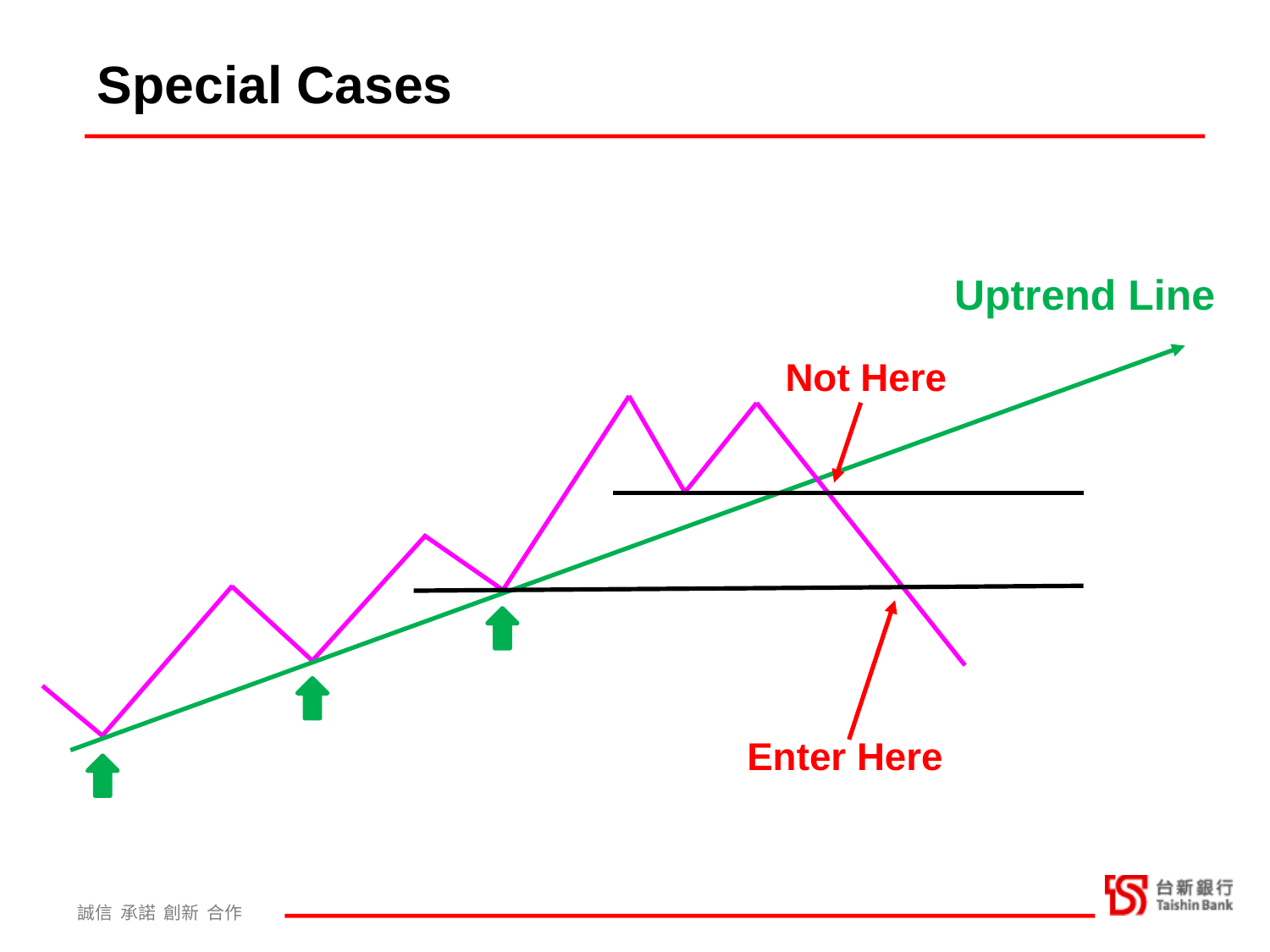

Special Cases
Uptrend Line
Not Here

Enter Here